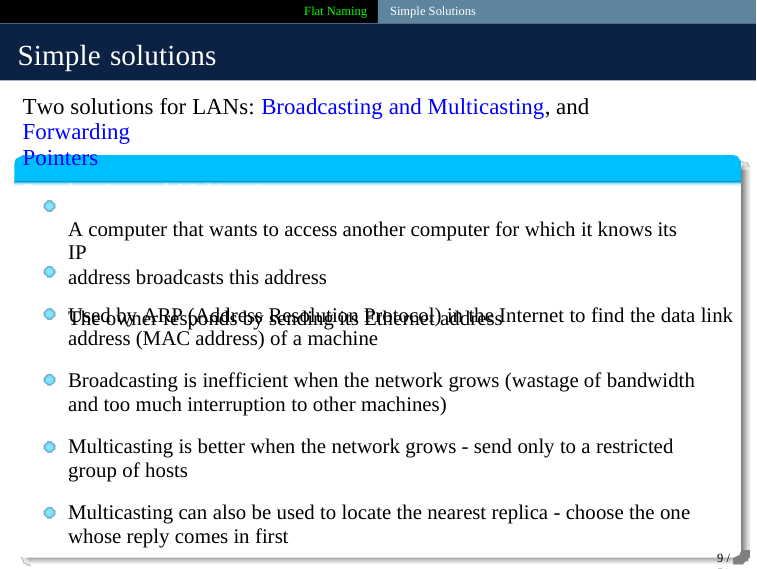

Flat Naming       Simple Solutions

Simple solutions
Two solutions for LANs: Broadcasting and Multicasting, and Forwarding
Pointers
Broadcasting and Multicasting
A computer that wants to access another computer for which it knows its IP
address broadcasts this address
The owner responds by sending its Ethernet address

Used by ARP (Address Resolution Protocol) in the Internet to find the data link
address (MAC address) of a machine
Broadcasting is inefficient when the network grows (wastage of bandwidth and too much interruption to other machines)
Multicasting is better when the network grows - send only to a restricted group of hosts
Multicasting can also be used to locate the nearest replica - choose the one whose reply comes in first

9 / 51